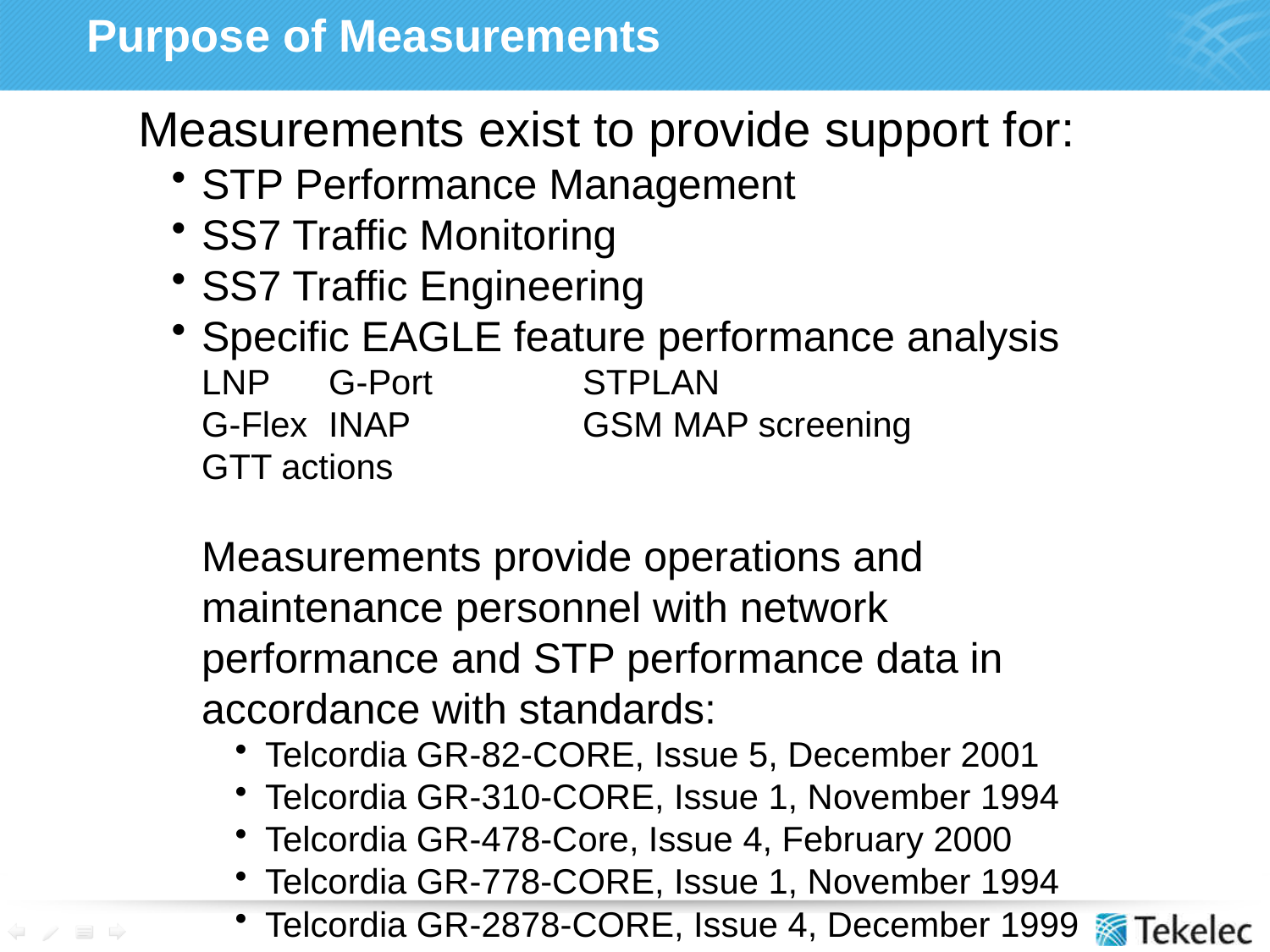

# Purpose of Measurements
Measurements exist to provide support for:
STP Performance Management
SS7 Traffic Monitoring
SS7 Traffic Engineering
Specific EAGLE feature performance analysis
LNP	G-Port		STPLAN
G-Flex	INAP		GSM MAP screening
GTT actions

Measurements provide operations and maintenance personnel with network performance and STP performance data in accordance with standards:
Telcordia GR-82-CORE, Issue 5, December 2001
Telcordia GR-310-CORE, Issue 1, November 1994
Telcordia GR-478-Core, Issue 4, February 2000
Telcordia GR-778-CORE, Issue 1, November 1994
Telcordia GR-2878-CORE, Issue 4, December 1999